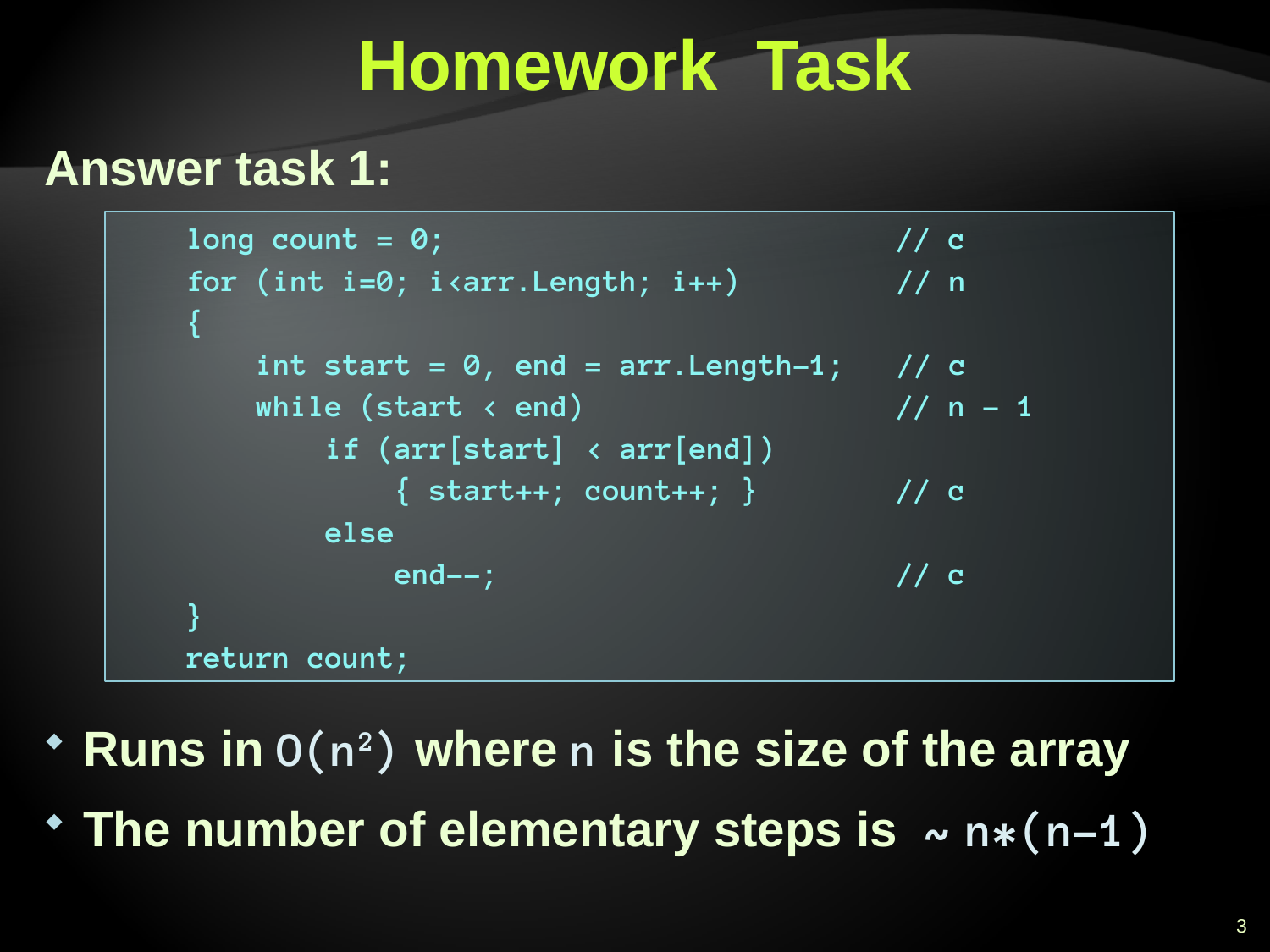

# Homework  Task
Answer task 1:

Runs in O(n2) where n is the size of the array
The number of elementary steps is  ~ n*(n-1)
    long count = 0;  				 // c
    for (int i=0; i<arr.Length; i++)         // n
    {
        int start = 0, end = arr.Length-1;   // c
        while (start < end)			 // n - 1
            if (arr[start] < arr[end])
                { start++; count++; }	 // c
            else
                end--;			 // c
    }
    return count;
3